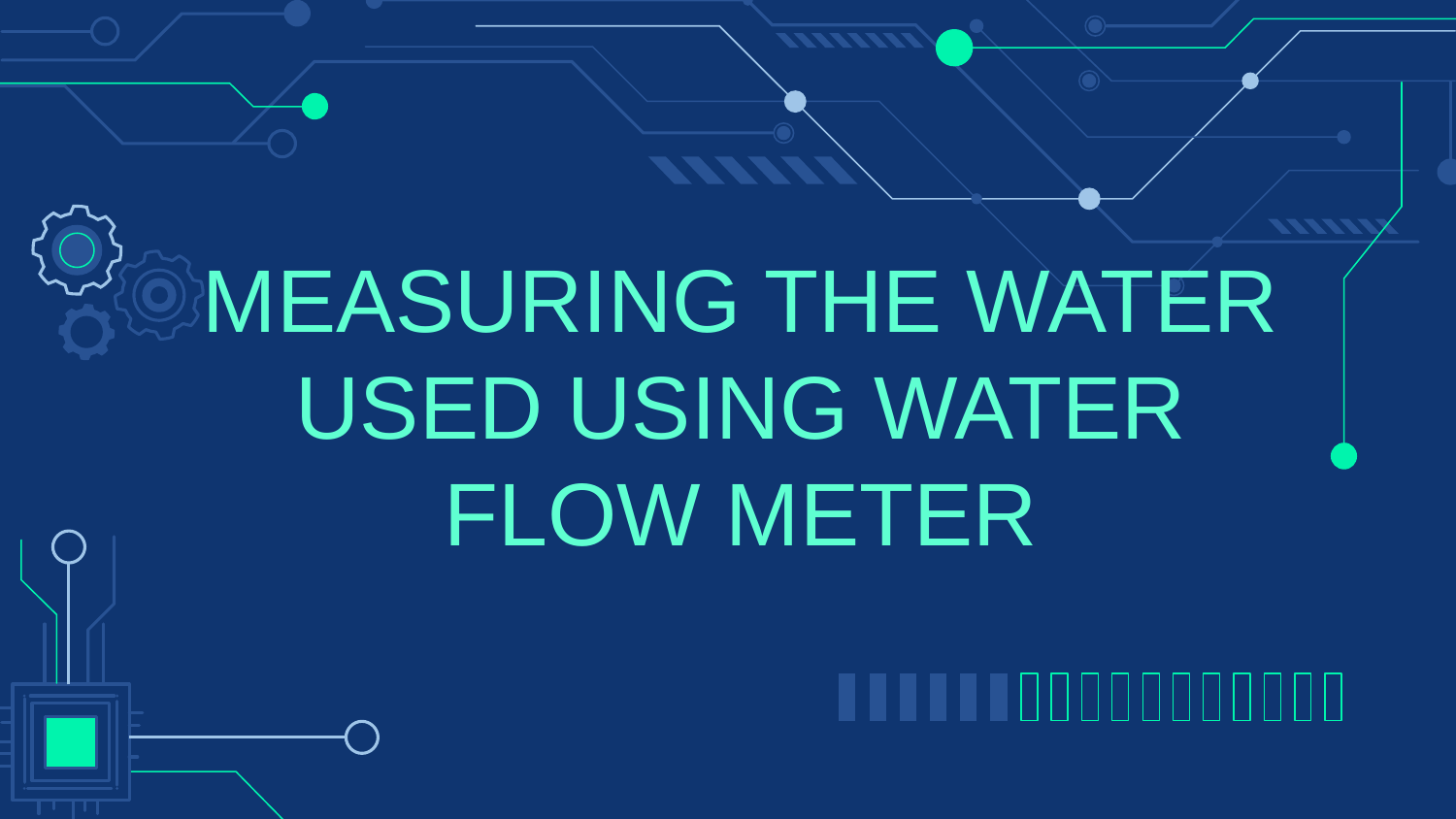

# MEASURING THE WATER USED USING WATER FLOW METER